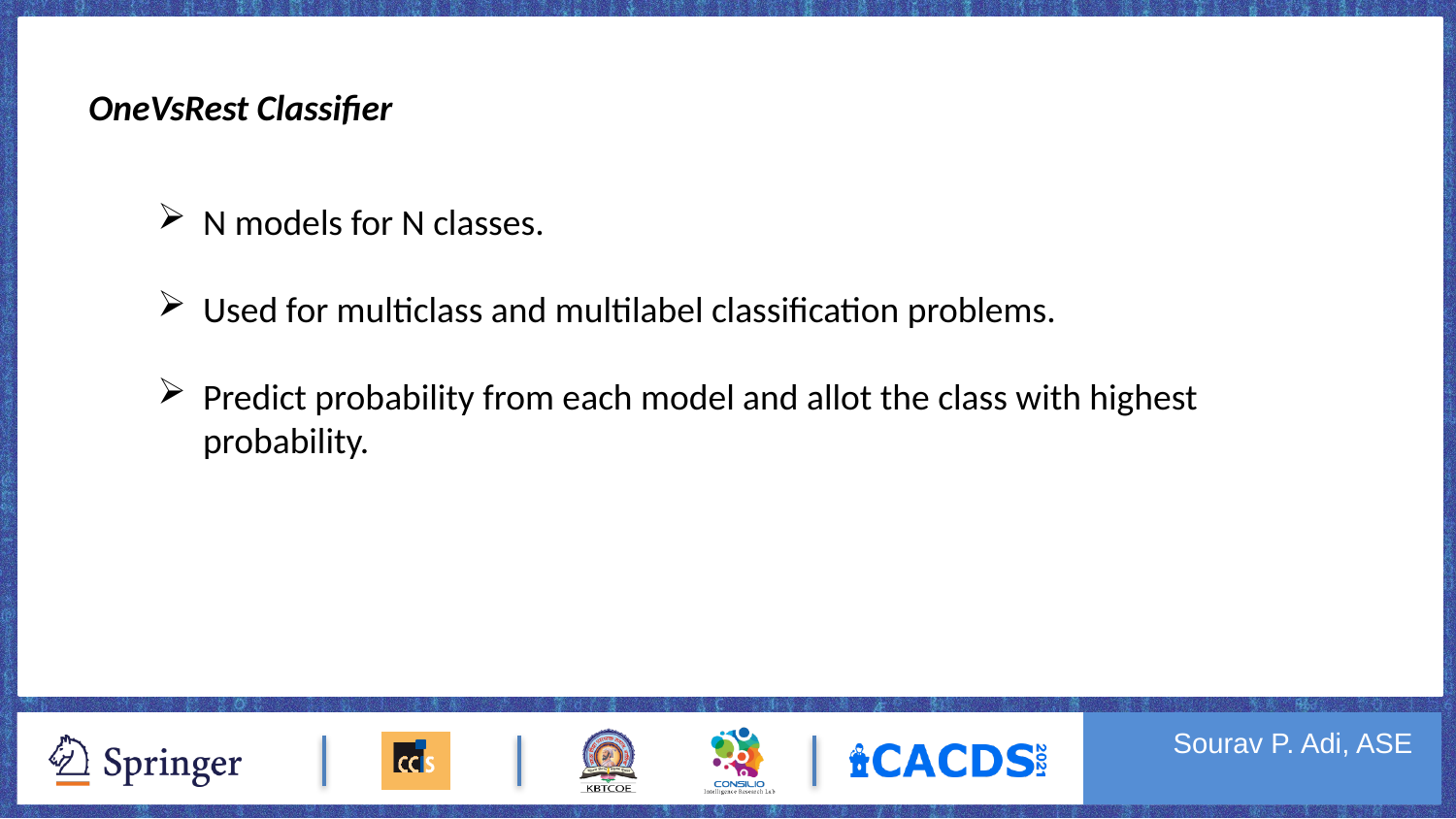

OneVsRest Classifier
N models for N classes.

Used for multiclass and multilabel classification problems.

Predict probability from each model and allot the class with highest probability.

Sourav P. Adi, ASE